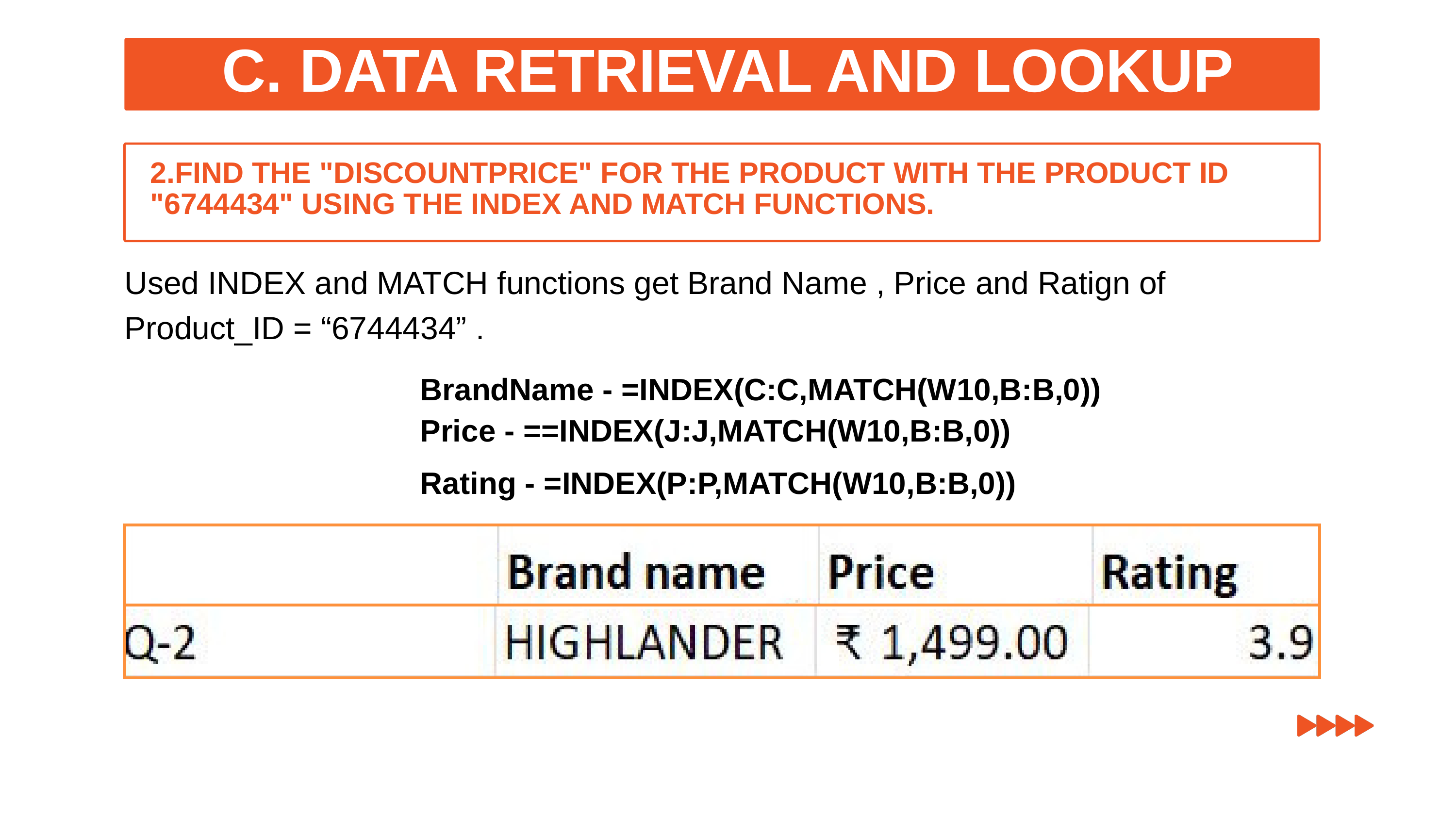

C. DATA RETRIEVAL AND LOOKUP

2.FIND THE "DISCOUNTPRICE" FOR THE PRODUCT WITH THE PRODUCT ID "6744434" USING THE INDEX AND MATCH FUNCTIONS.
Used INDEX and MATCH functions get Brand Name , Price and Ratign of Product_ID = “6744434” .
BrandName - =INDEX(C:C,MATCH(W10,B:B,0))
Price - ==INDEX(J:J,MATCH(W10,B:B,0))
Rating - =INDEX(P:P,MATCH(W10,B:B,0))